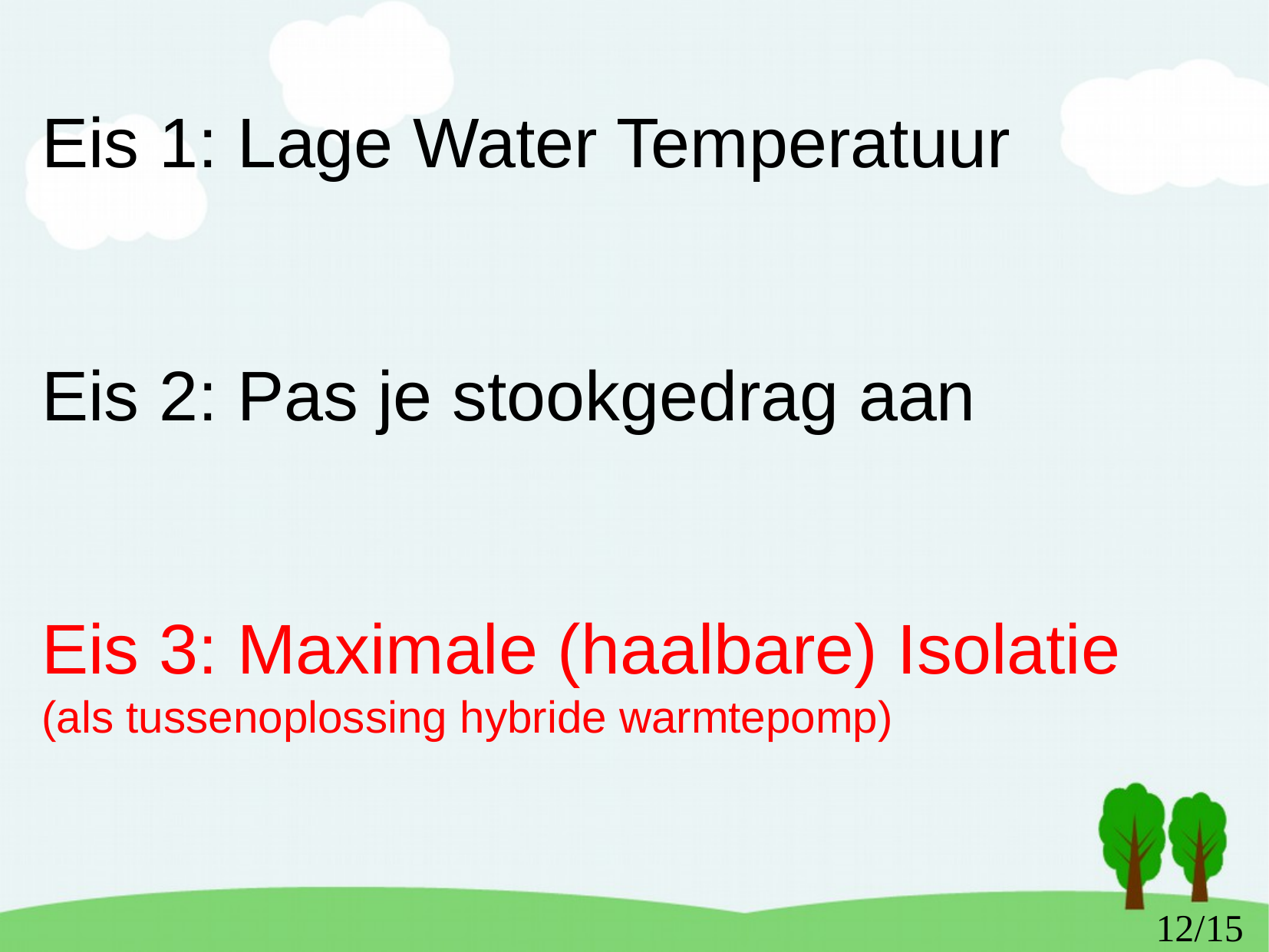

Eis 1: Lage Water Temperatuur

Eis 2: Pas je stookgedrag aan

Eis 3: Maximale (haalbare) Isolatie
(als tussenoplossing hybride warmtepomp)